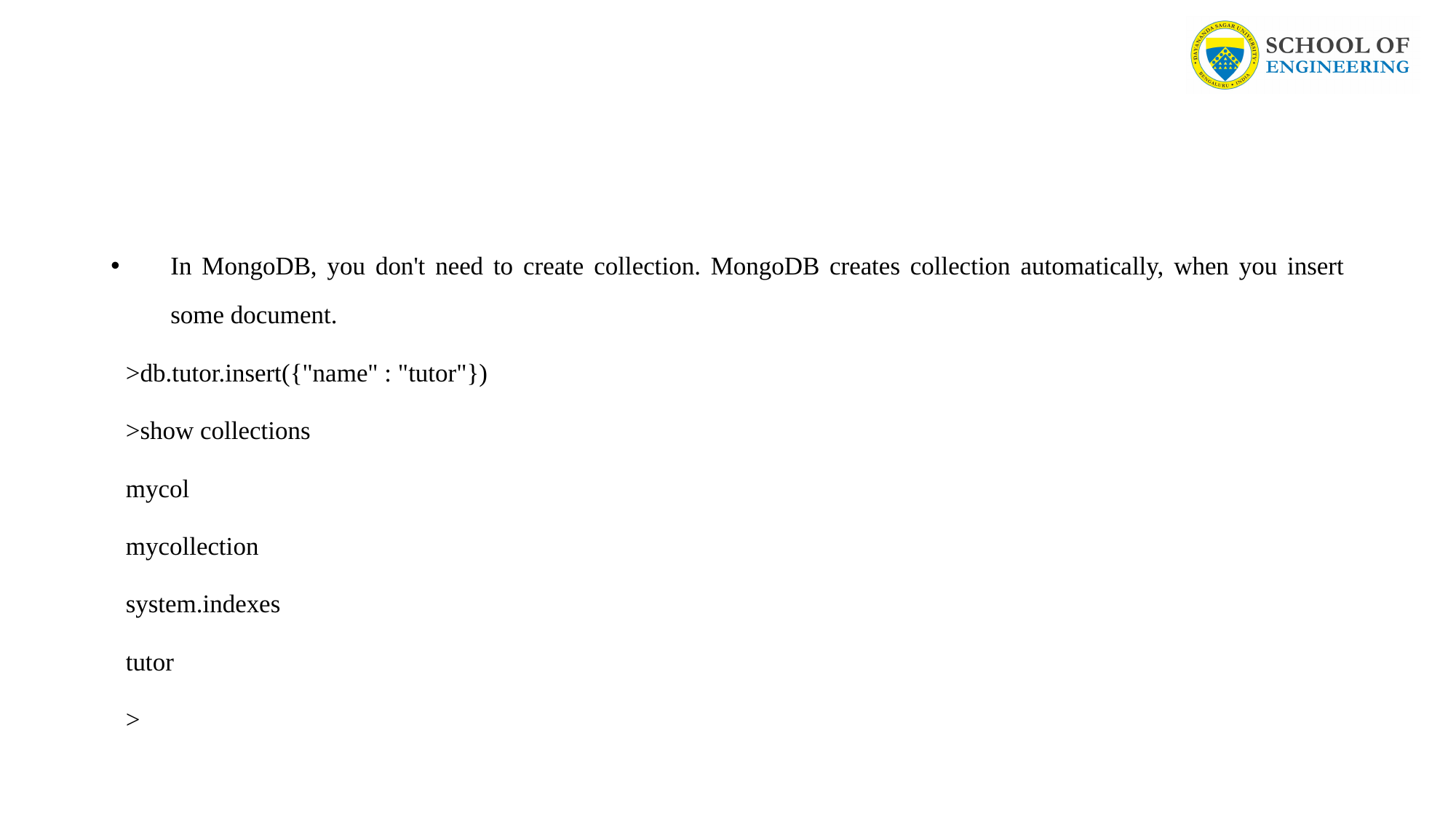

In MongoDB, you don't need to create collection. MongoDB creates collection automatically, when you insert some document.
>db.tutor.insert({"name" : "tutor"})
>show collections
mycol
mycollection
system.indexes
tutor
>